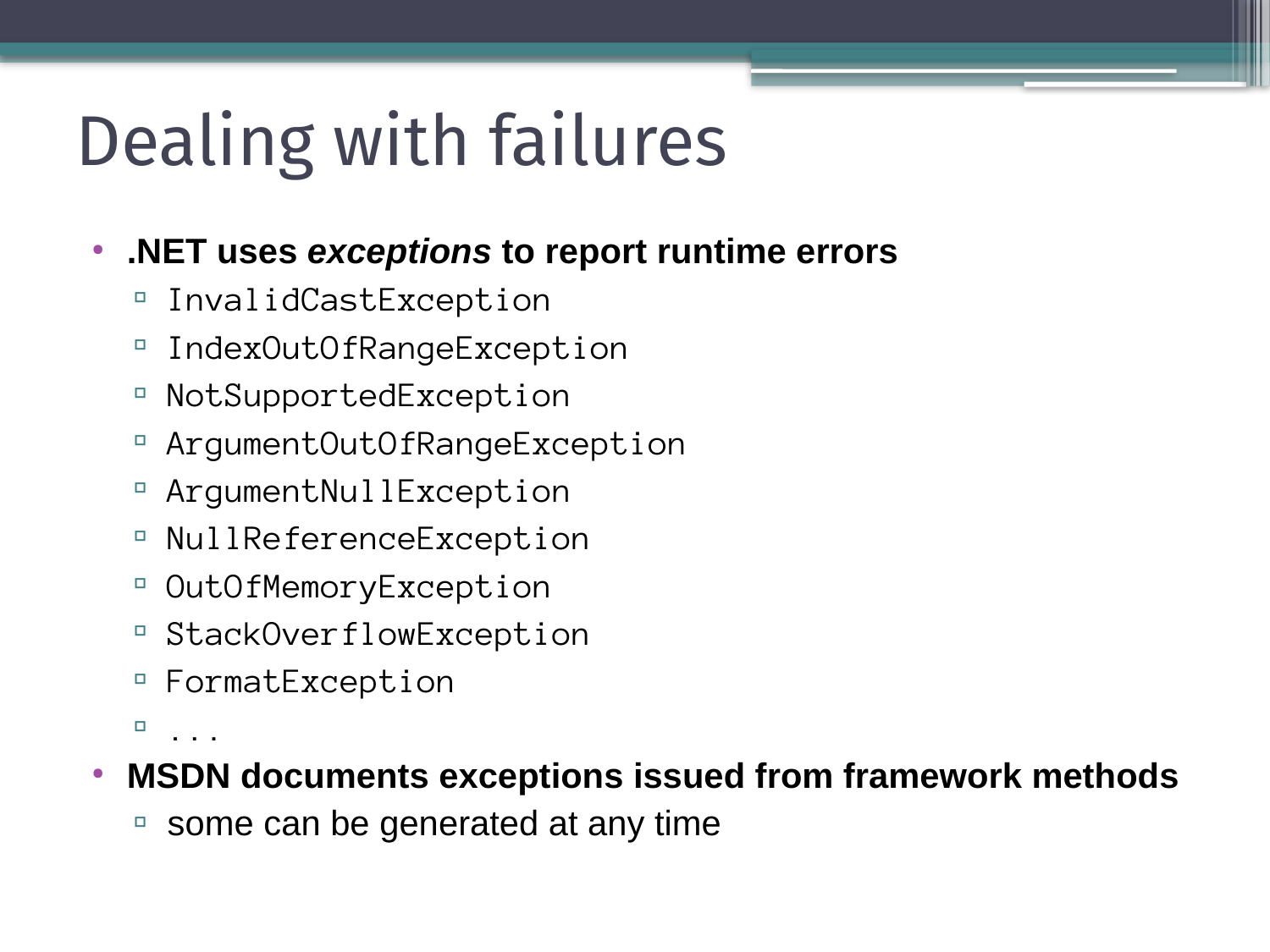

# Dealing with failures
.NET uses exceptions to report runtime errors
InvalidCastException
IndexOutOfRangeException
NotSupportedException
ArgumentOutOfRangeException
ArgumentNullException
NullReferenceException
OutOfMemoryException
StackOverflowException
FormatException
...
MSDN documents exceptions issued from framework methods
some can be generated at any time